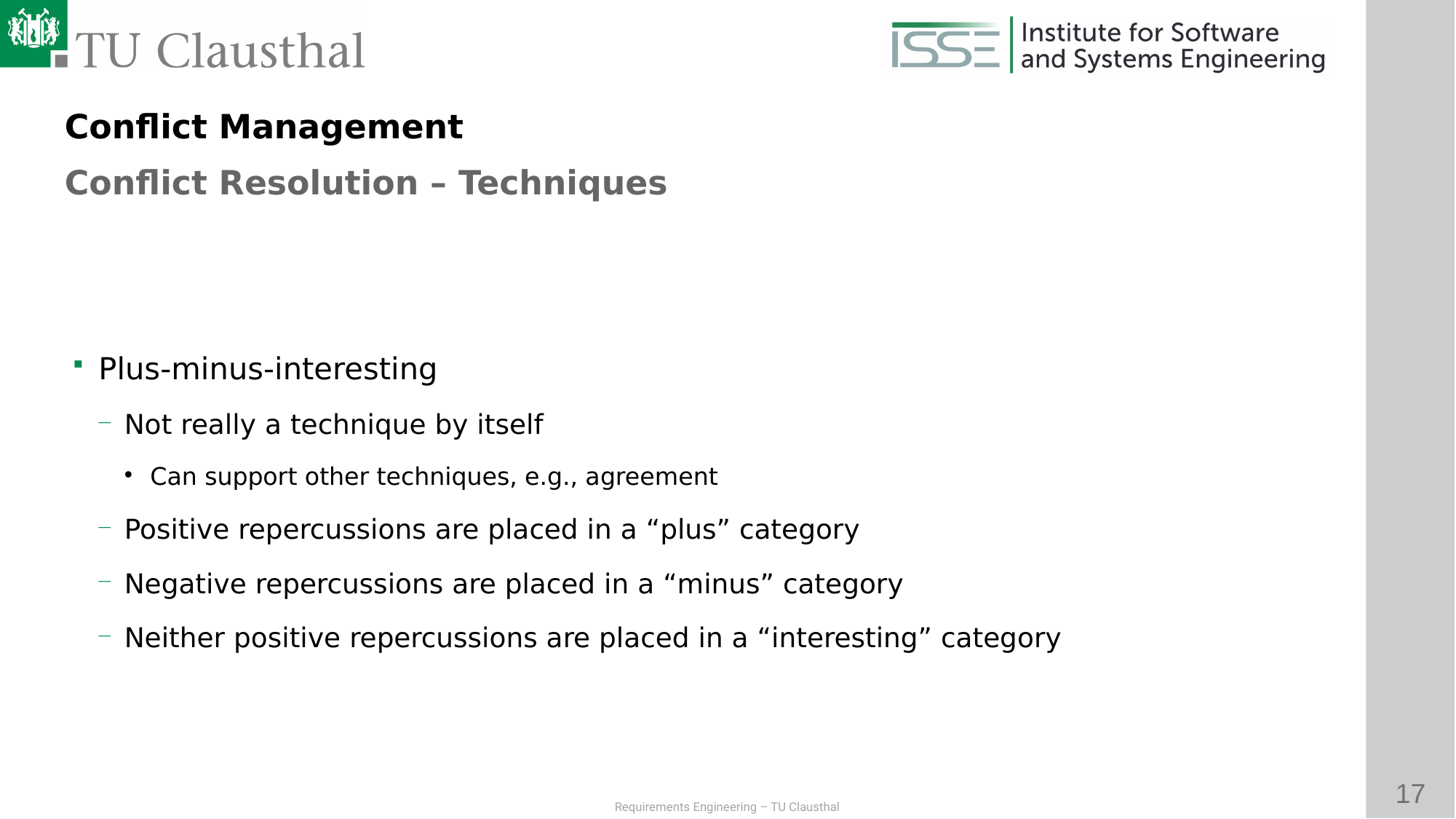

Conflict Management
Conflict Resolution – Techniques

# Plus-minus-interesting
Not really a technique by itself
Can support other techniques, e.g., agreement
Positive repercussions are placed in a “plus” category
Negative repercussions are placed in a “minus” category
Neither positive repercussions are placed in a “interesting” category